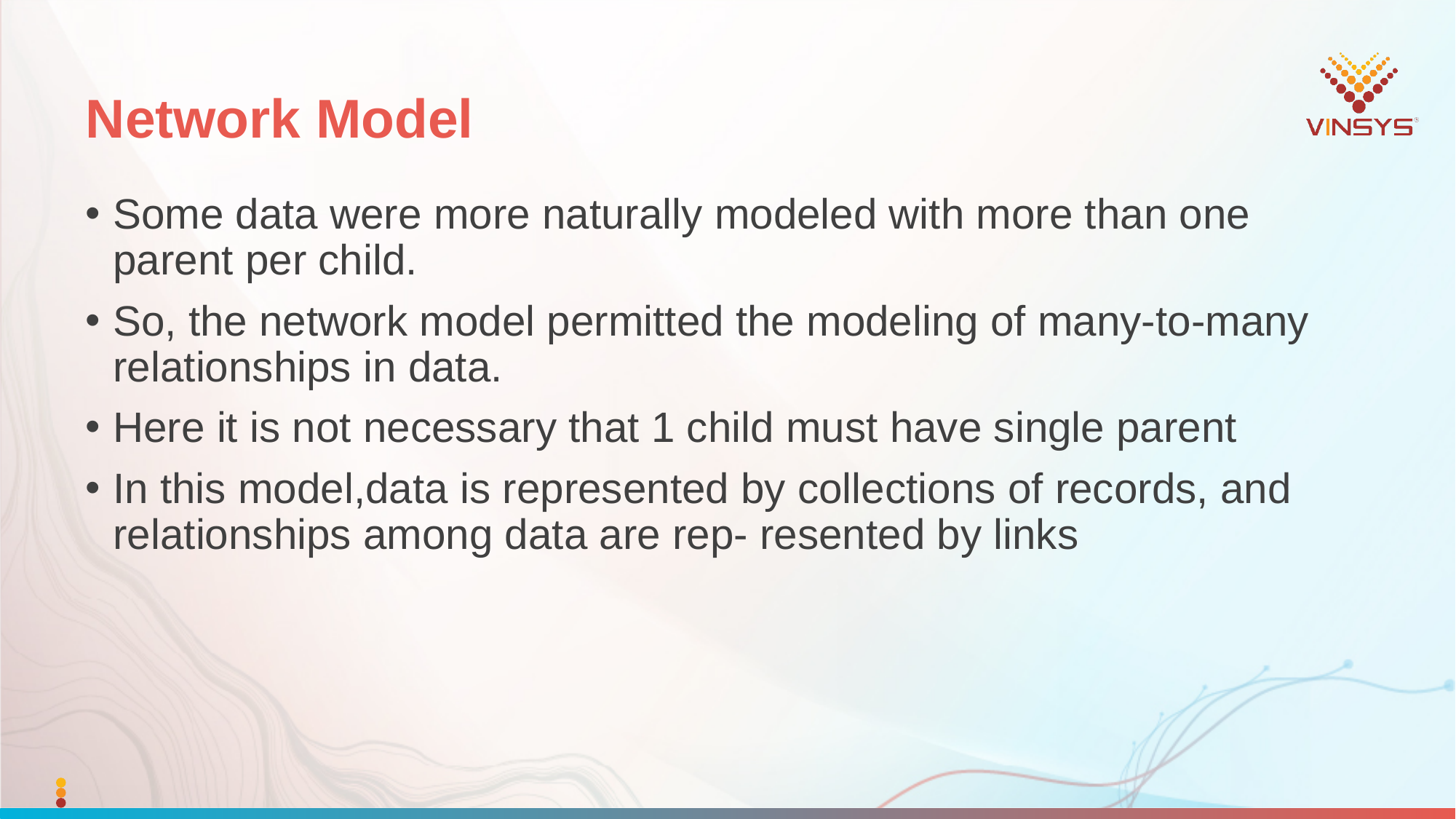

# Network Model
Some data were more naturally modeled with more than one parent per child.
So, the network model permitted the modeling of many-to-many relationships in data.
Here it is not necessary that 1 child must have single parent
In this model,data is represented by collections of records, and relationships among data are rep- resented by links